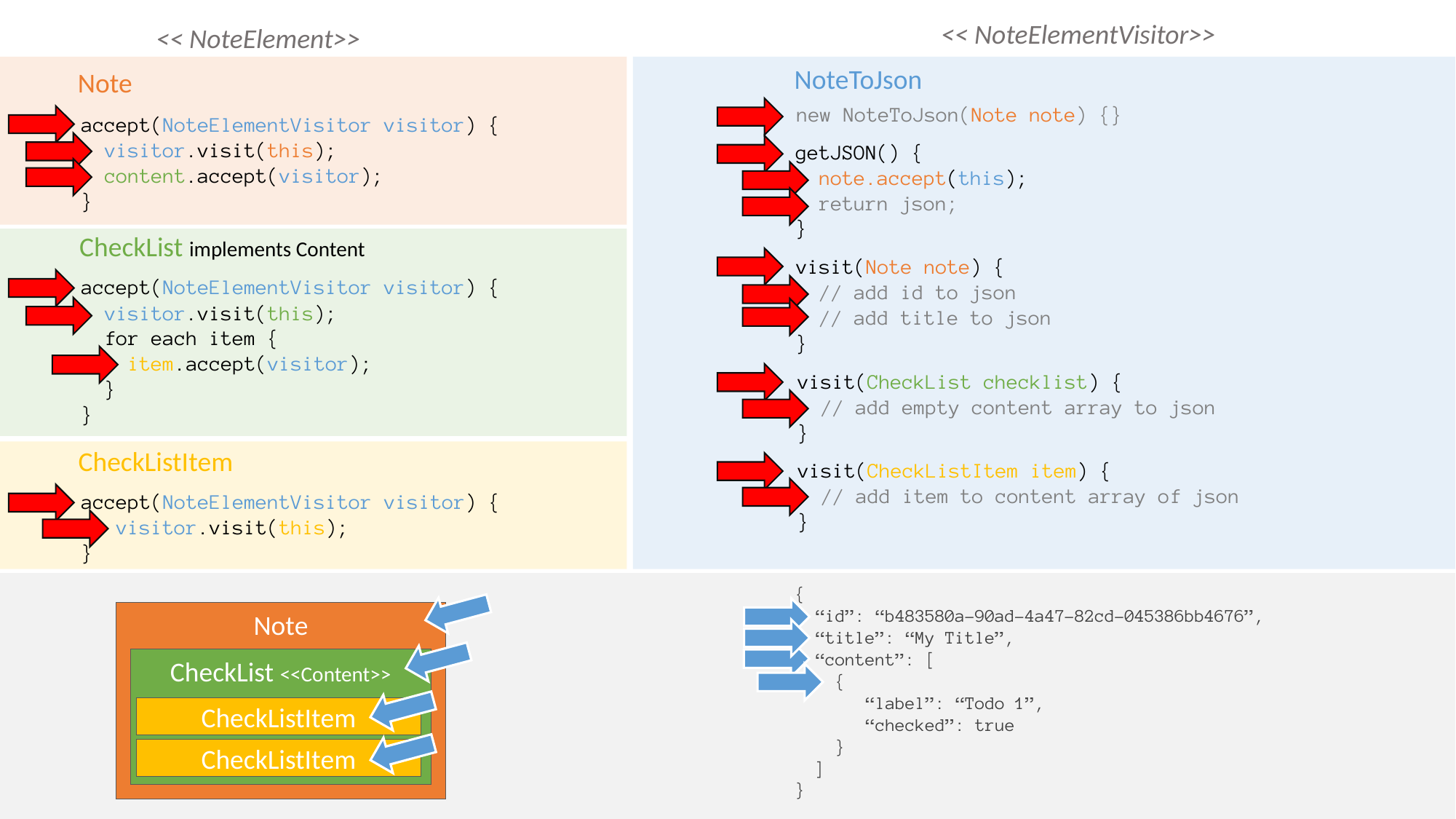

<< NoteElementVisitor>>
<< NoteElement>>

NoteToJson
Note
new NoteToJson(Note note) {}

accept(NoteElementVisitor visitor) {
  visitor.visit(this);
  content.accept(visitor);
}

getJSON() {
  note.accept(this);
  return json;
}

CheckList implements Content

visit(Note note) {
  // add id to json
  // add title to json
}

accept(NoteElementVisitor visitor) {
  visitor.visit(this);
  for each item {
    item.accept(visitor);
  }
}

visit(CheckList checklist) {
  // add empty content array to json
}

CheckListItem

visit(CheckListItem item) {
  // add item to content array of json
}

accept(NoteElementVisitor visitor) {
   visitor.visit(this);
}

{
  “id”: “b483580a-90ad-4a47-82cd-045386bb4676”,
  “title”: “My Title”,
  “content”: [
    {
       “label”: “Todo 1”,
       “checked”: true
    }
  ]
}

Note

CheckList <<Content>>

CheckListItem

CheckListItem